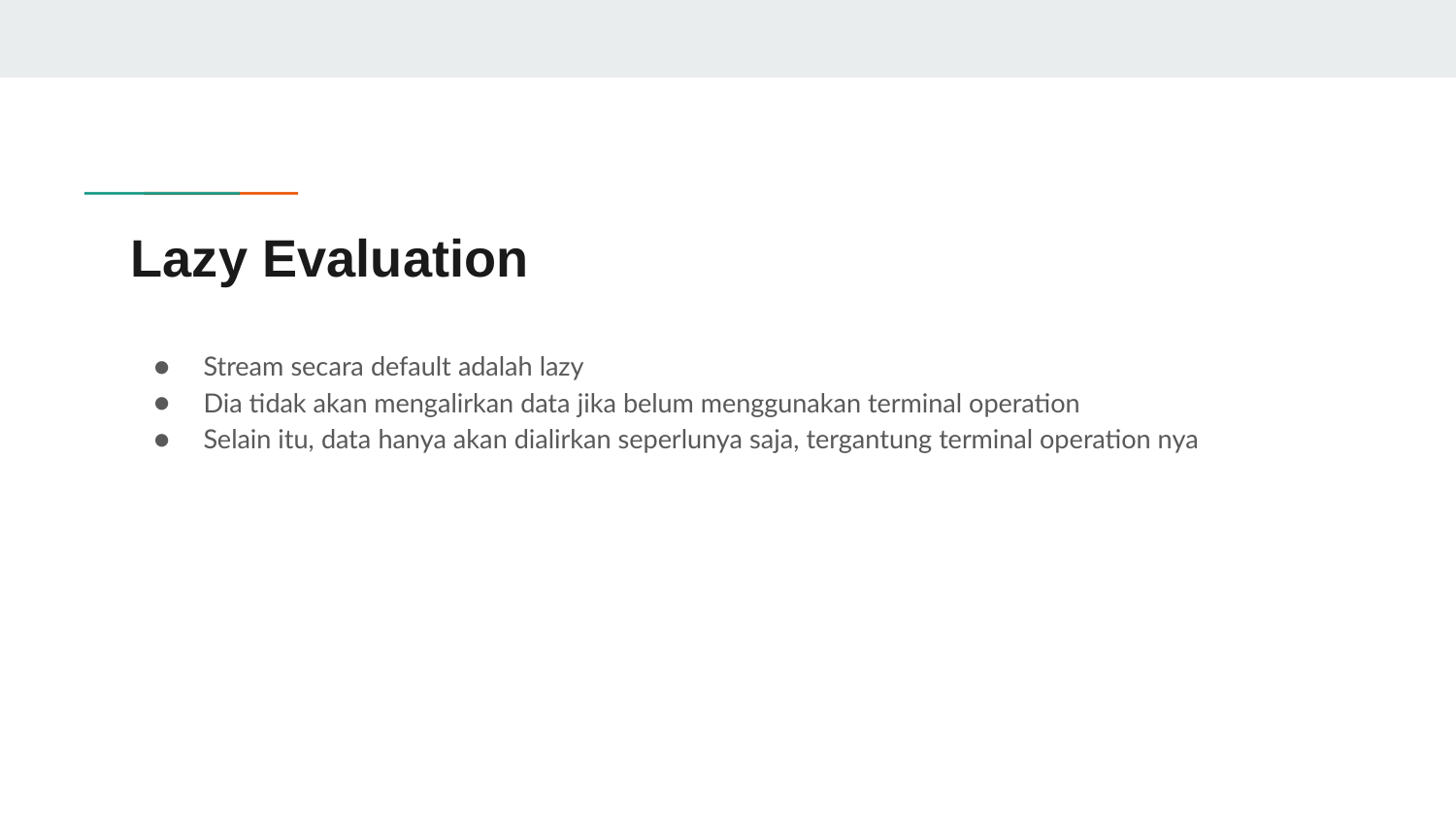

# Lazy Evaluation
Stream secara default adalah lazy
Dia tidak akan mengalirkan data jika belum menggunakan terminal operation
Selain itu, data hanya akan dialirkan seperlunya saja, tergantung terminal operation nya